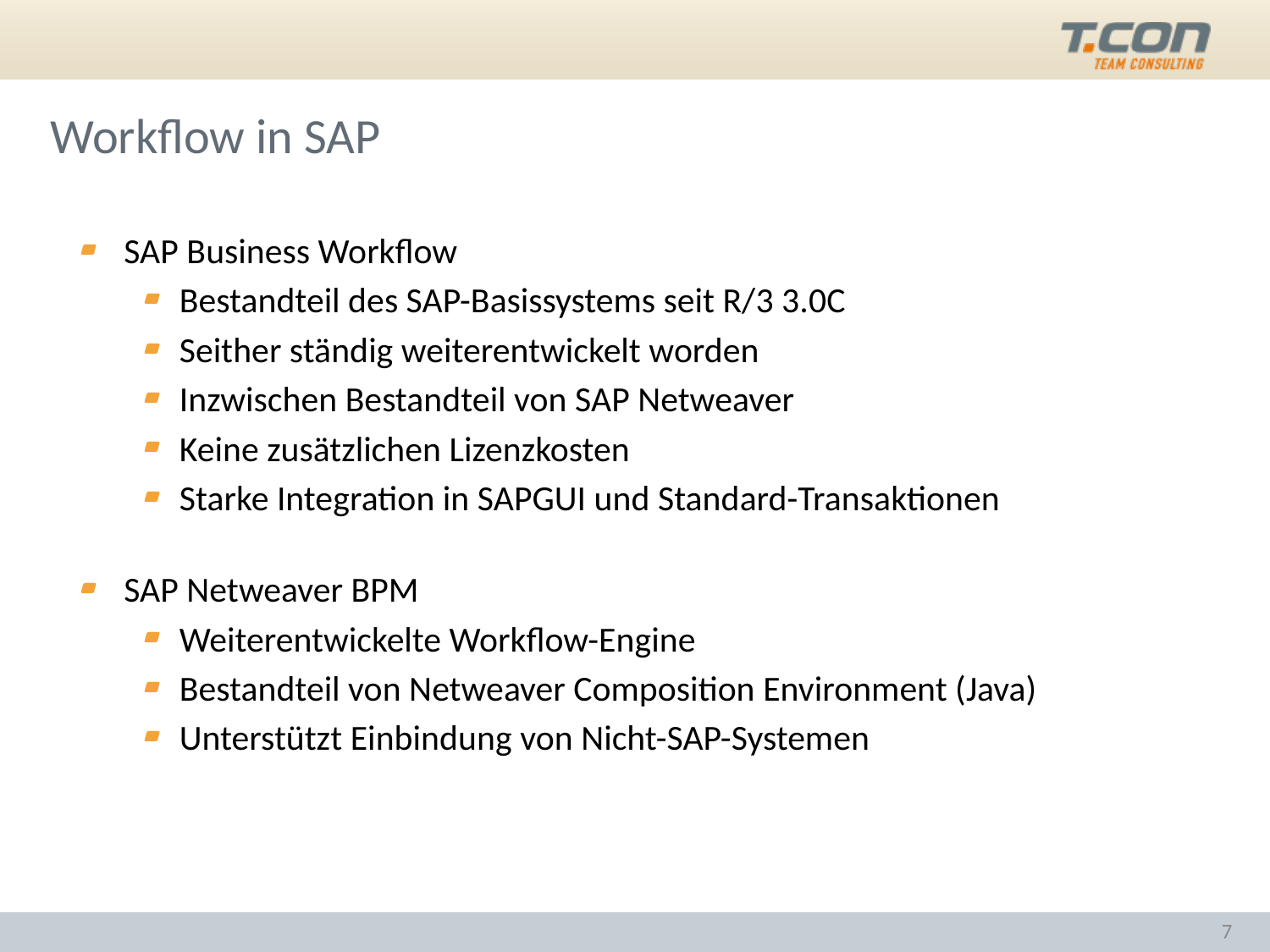

# Workflow in SAP
SAP Business Workflow
Bestandteil des SAP-Basissystems seit R/3 3.0C
Seither ständig weiterentwickelt worden
Inzwischen Bestandteil von SAP Netweaver
Keine zusätzlichen Lizenzkosten
Starke Integration in SAPGUI und Standard-Transaktionen
SAP Netweaver BPM
Weiterentwickelte Workflow-Engine
Bestandteil von Netweaver Composition Environment (Java)
Unterstützt Einbindung von Nicht-SAP-Systemen
7